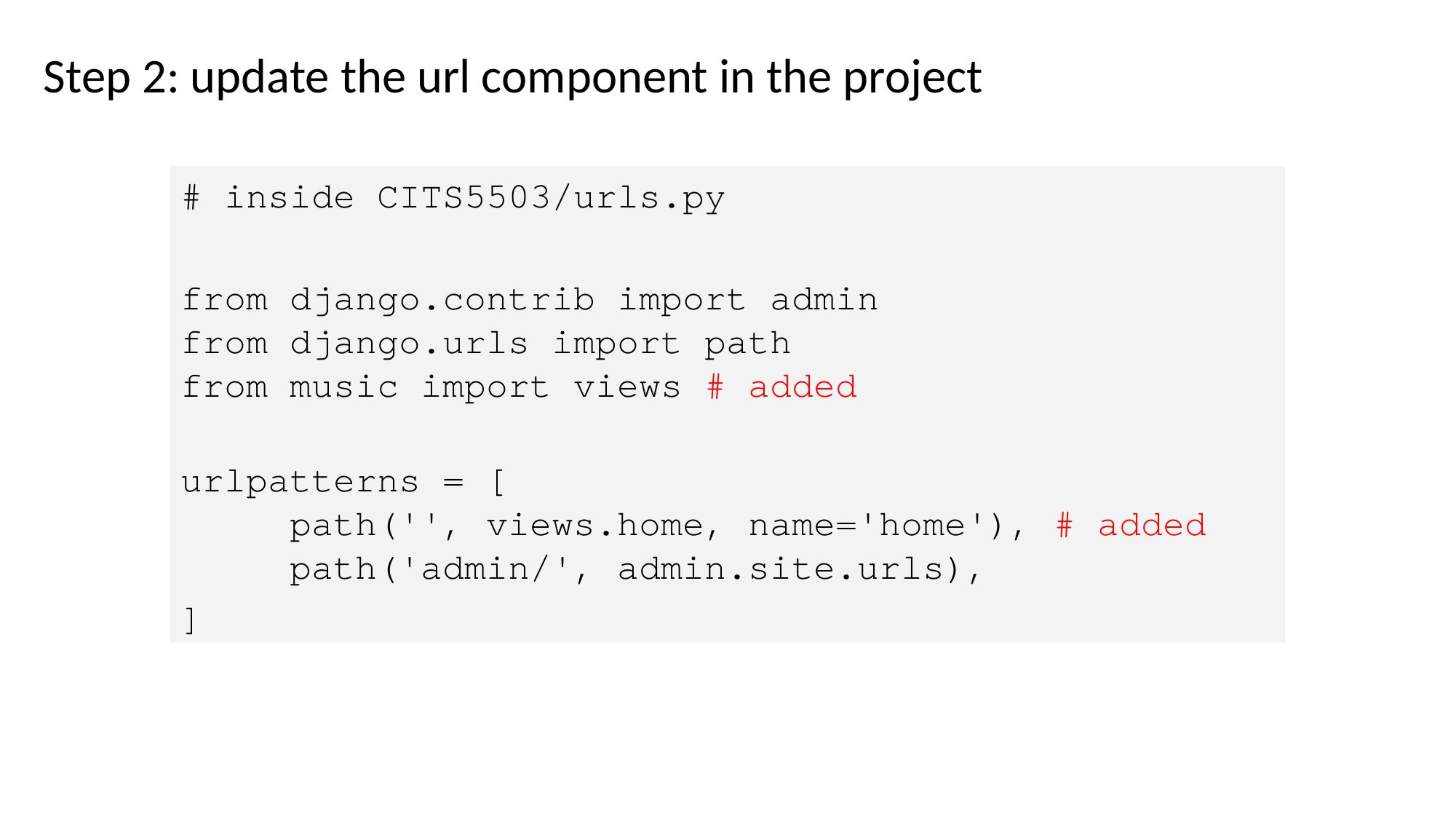

Step 2: update the url component in the project
# inside CITS5503/urls.py

from django.contrib import admin
from django.urls import path
from music import views # added
urlpatterns = [
	path('', views.home, name='home'), # added
	path('admin/', admin.site.urls),
]